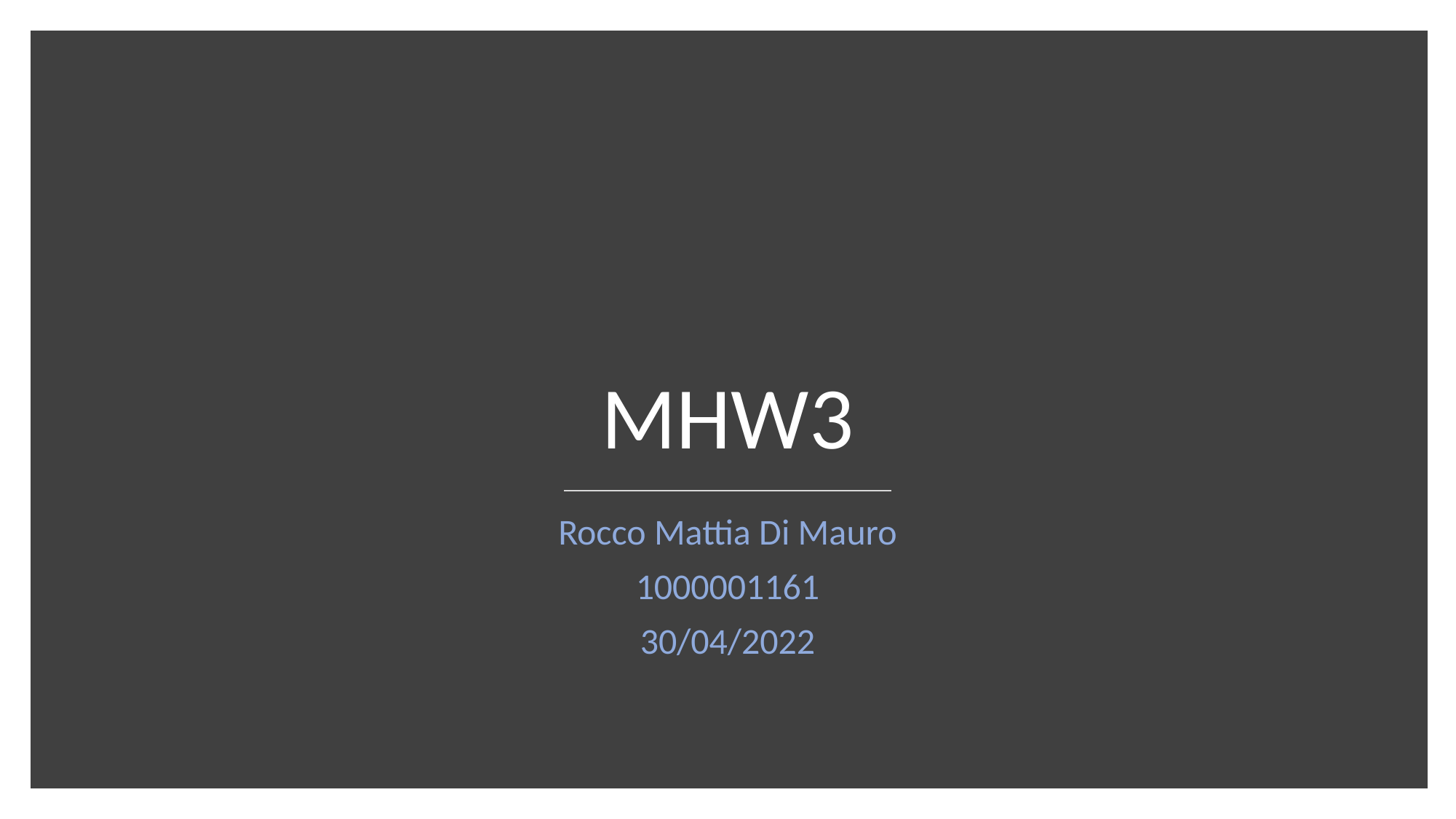

# MHW3
Rocco Mattia Di Mauro
1000001161
30/04/2022